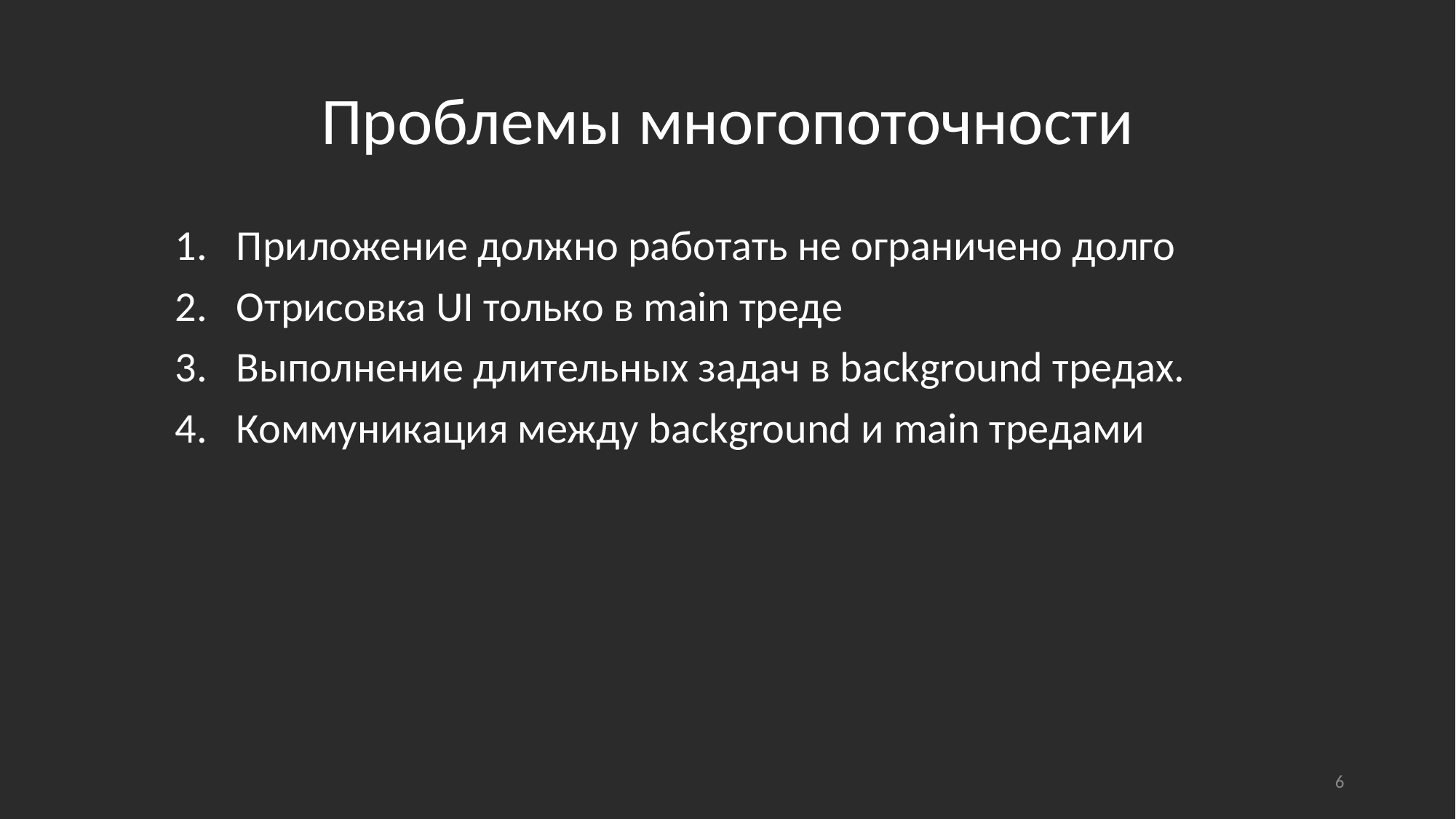

# Проблемы многопоточности
Приложение должно работать не ограничено долго
Отрисовка UI только в main треде
Выполнение длительных задач в background тредах.
Коммуникация между background и main тредами
6